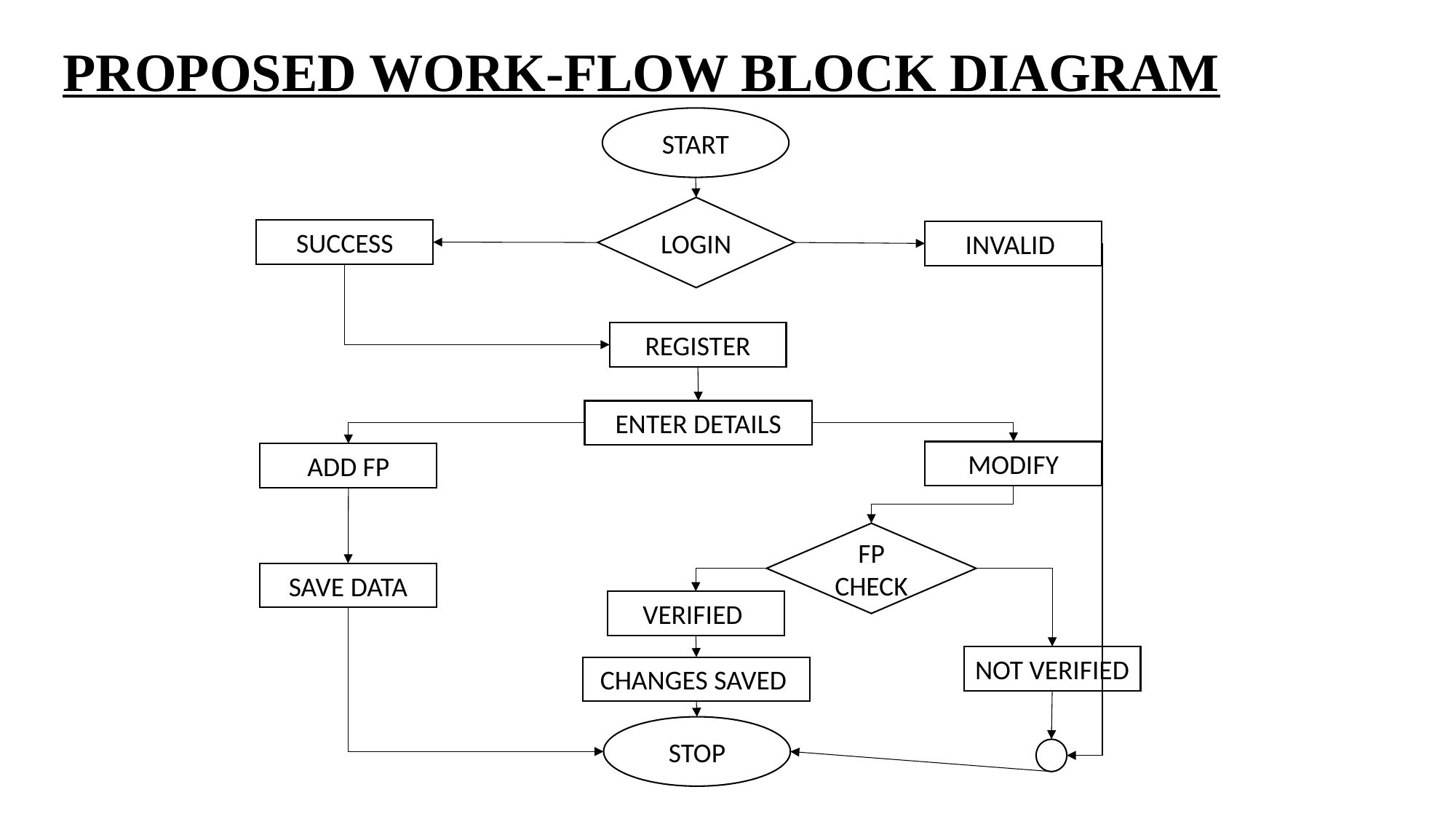

# PROPOSED WORK-FLOW BLOCK DIAGRAM
START
LOGIN
SUCCESS
INVALID
REGISTER
ENTER DETAILS
MODIFY
ADD FP
FP CHECK
SAVE DATA
VERIFIED
NOT VERIFIED
CHANGES SAVED
STOP